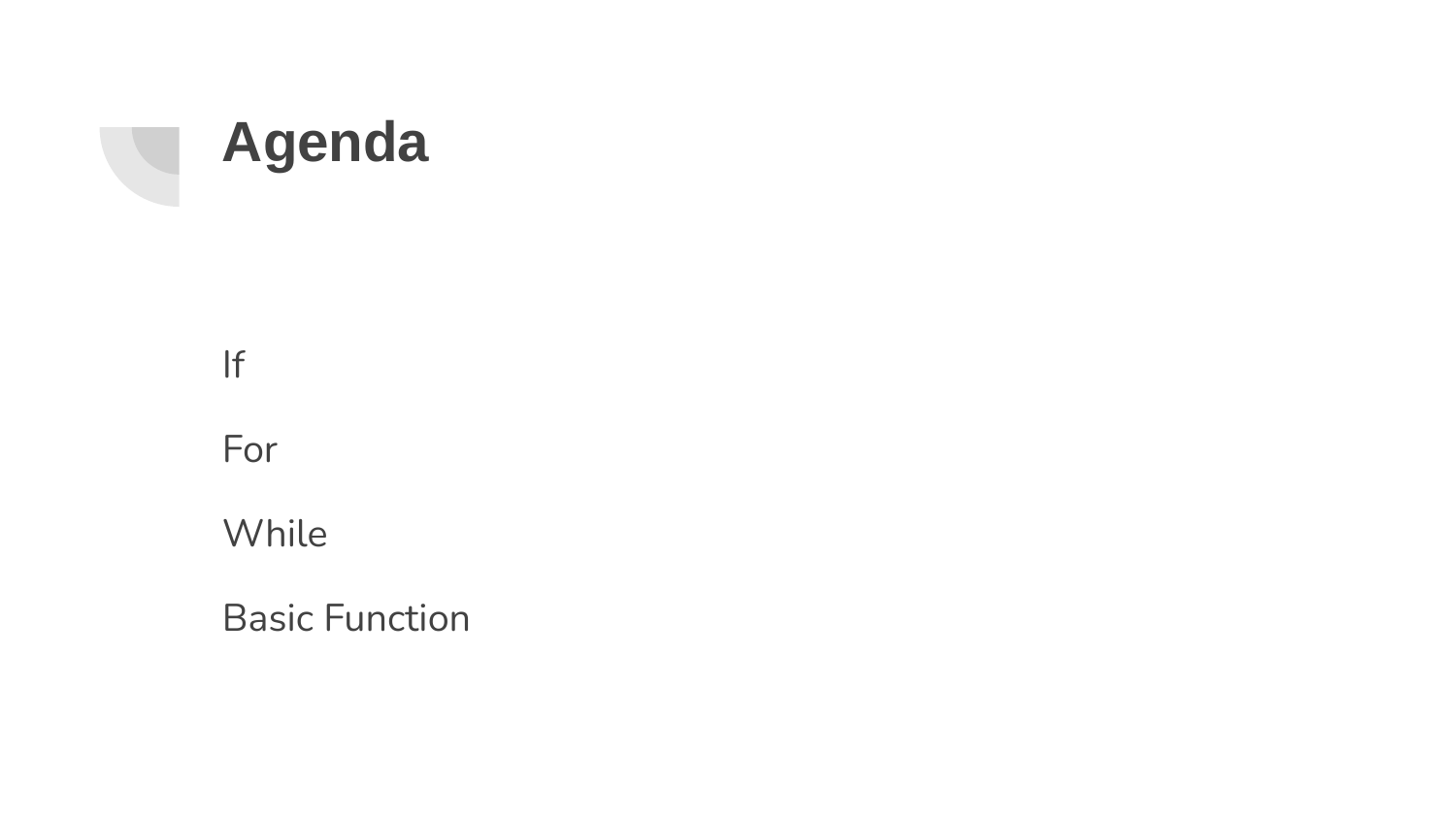

# Agenda
If
For
While
Basic Function